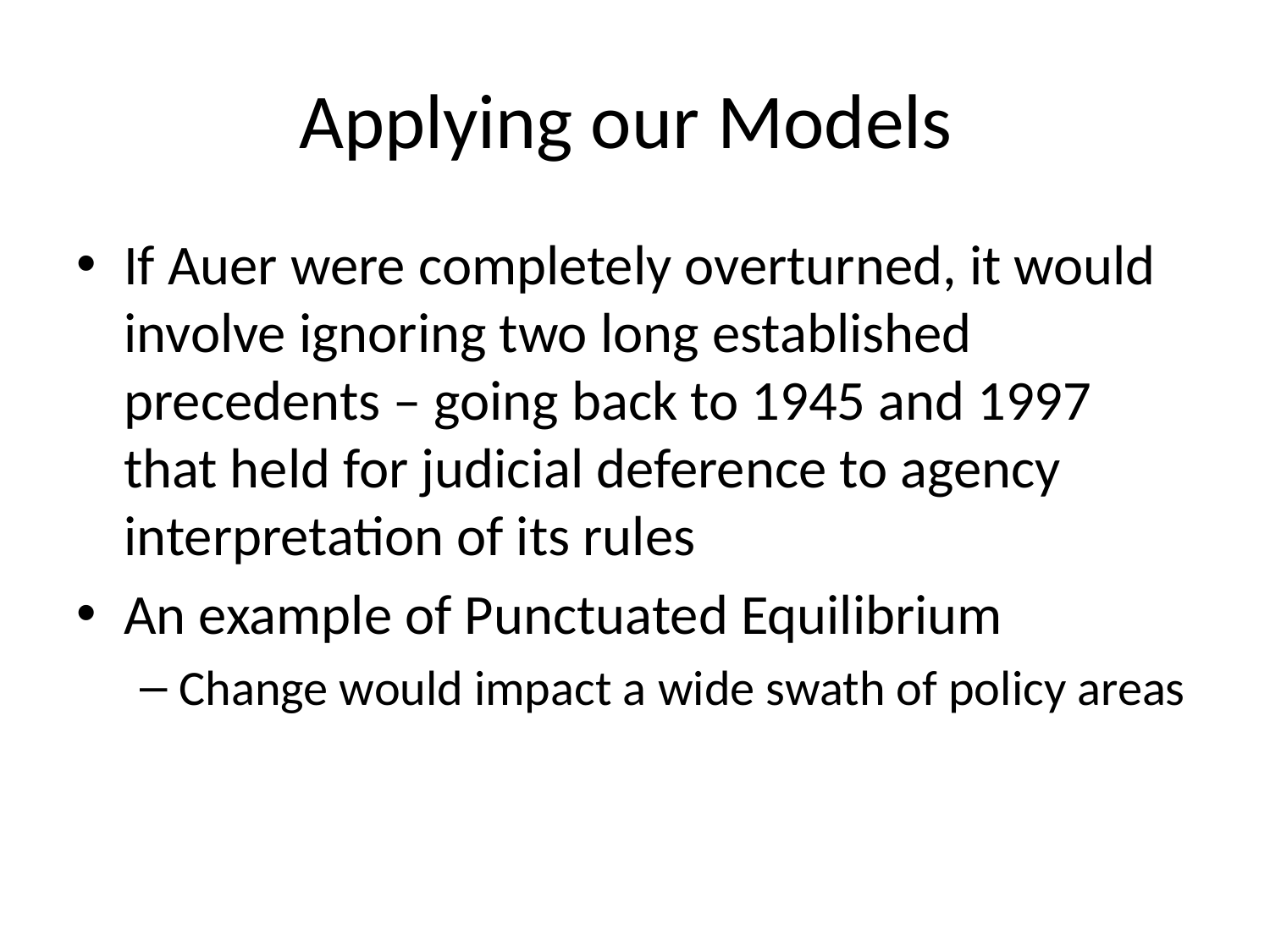

# Applying our Models
If Auer were completely overturned, it would involve ignoring two long established precedents – going back to 1945 and 1997 that held for judicial deference to agency interpretation of its rules
An example of Punctuated Equilibrium
Change would impact a wide swath of policy areas